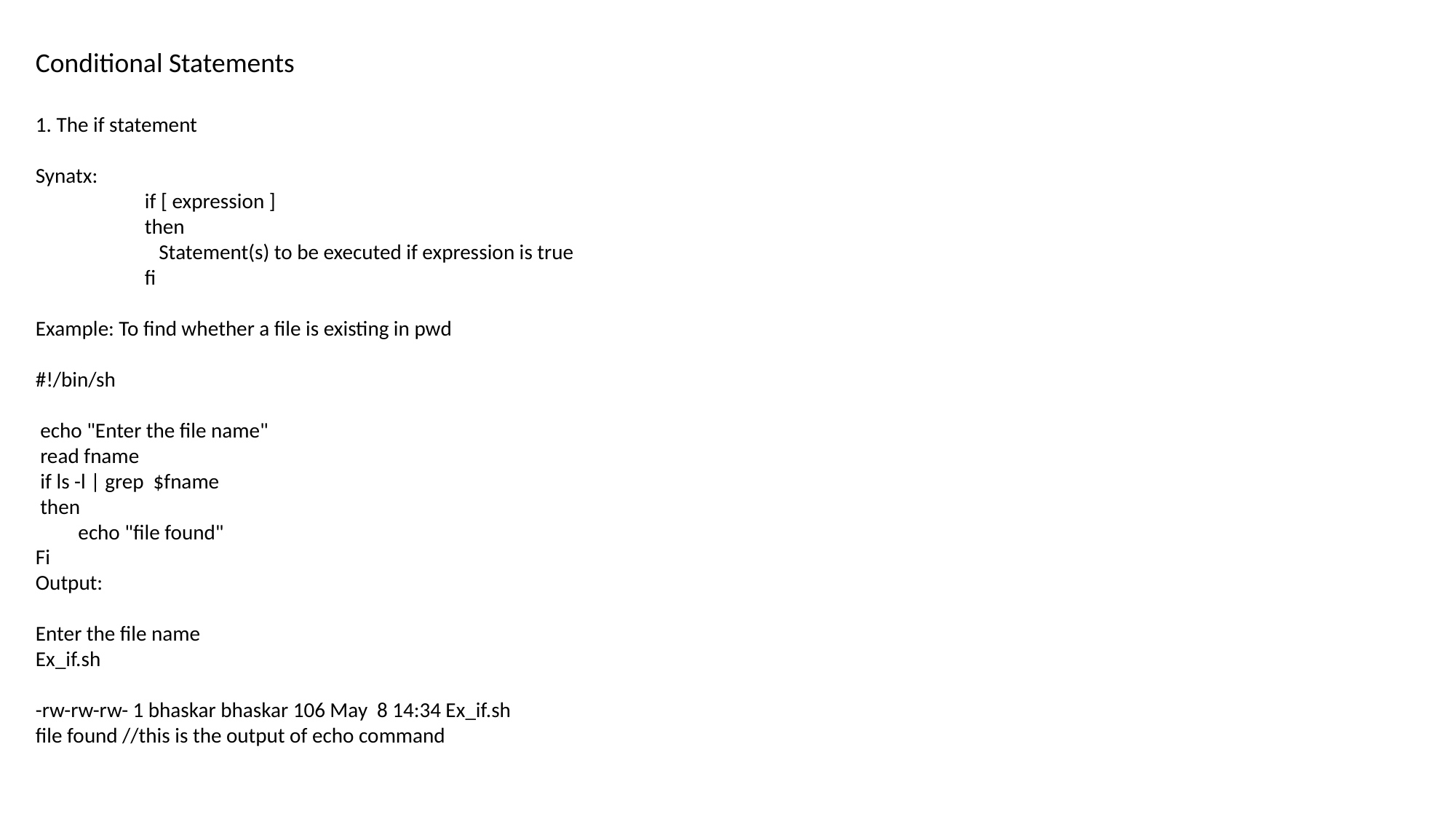

Conditional Statements

1. The if statement

Synatx:
	if [ expression ]
	then
	   Statement(s) to be executed if expression is true
	fi

Example: To find whether a file is existing in pwd

#!/bin/sh

 echo "Enter the file name"
 read fname
 if ls -l | grep  $fname
 then
         echo "file found"
Fi
Output:

Enter the file name
Ex_if.sh

-rw-rw-rw- 1 bhaskar bhaskar 106 May  8 14:34 Ex_if.sh
file found //this is the output of echo command